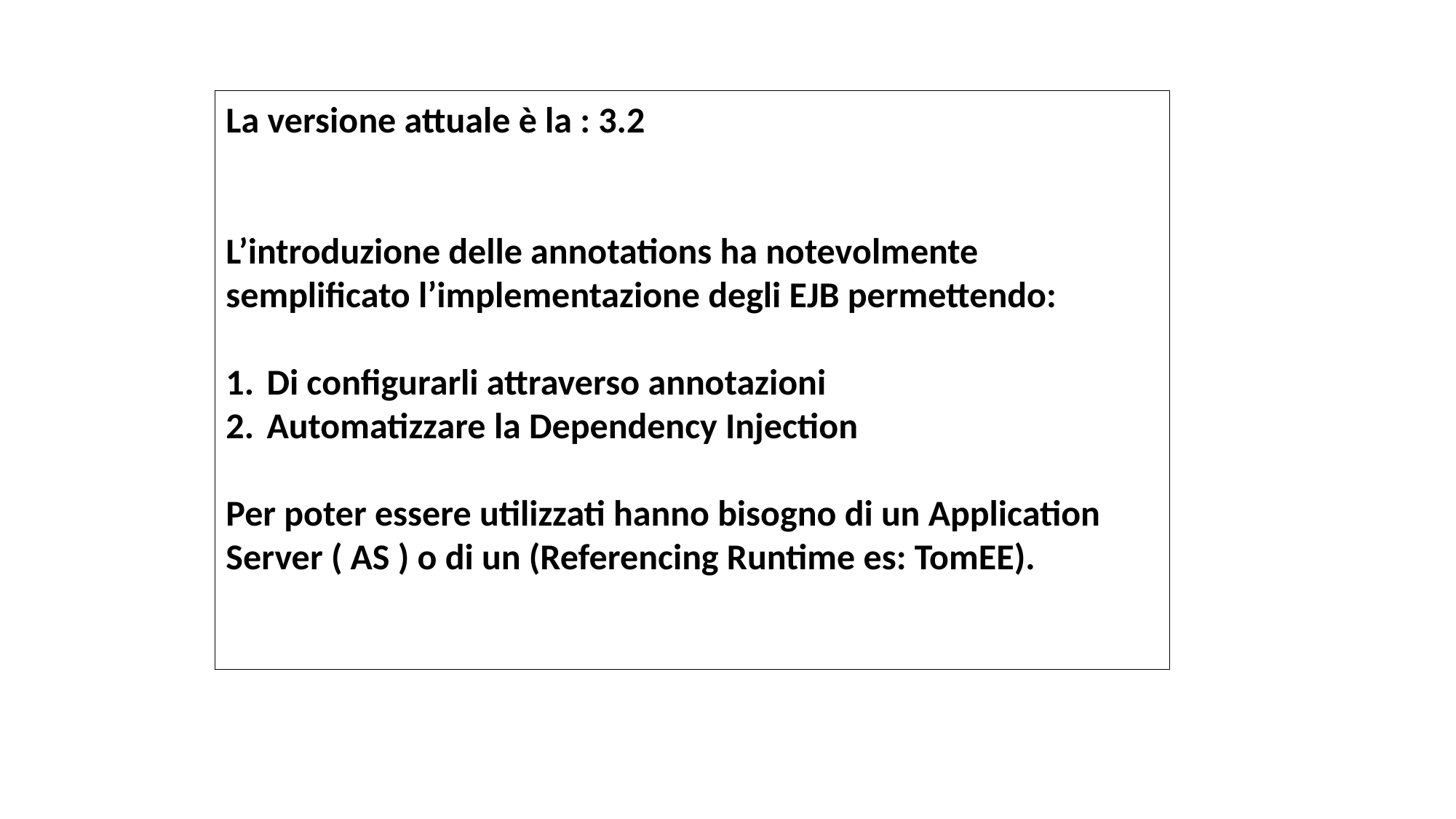

La versione attuale è la : 3.2

L’introduzione delle annotations ha notevolmente semplificato l’implementazione degli EJB permettendo:

Di configurarli attraverso annotazioni
Automatizzare la Dependency Injection

Per poter essere utilizzati hanno bisogno di un Application Server ( AS ) o di un (Referencing Runtime es: TomEE).